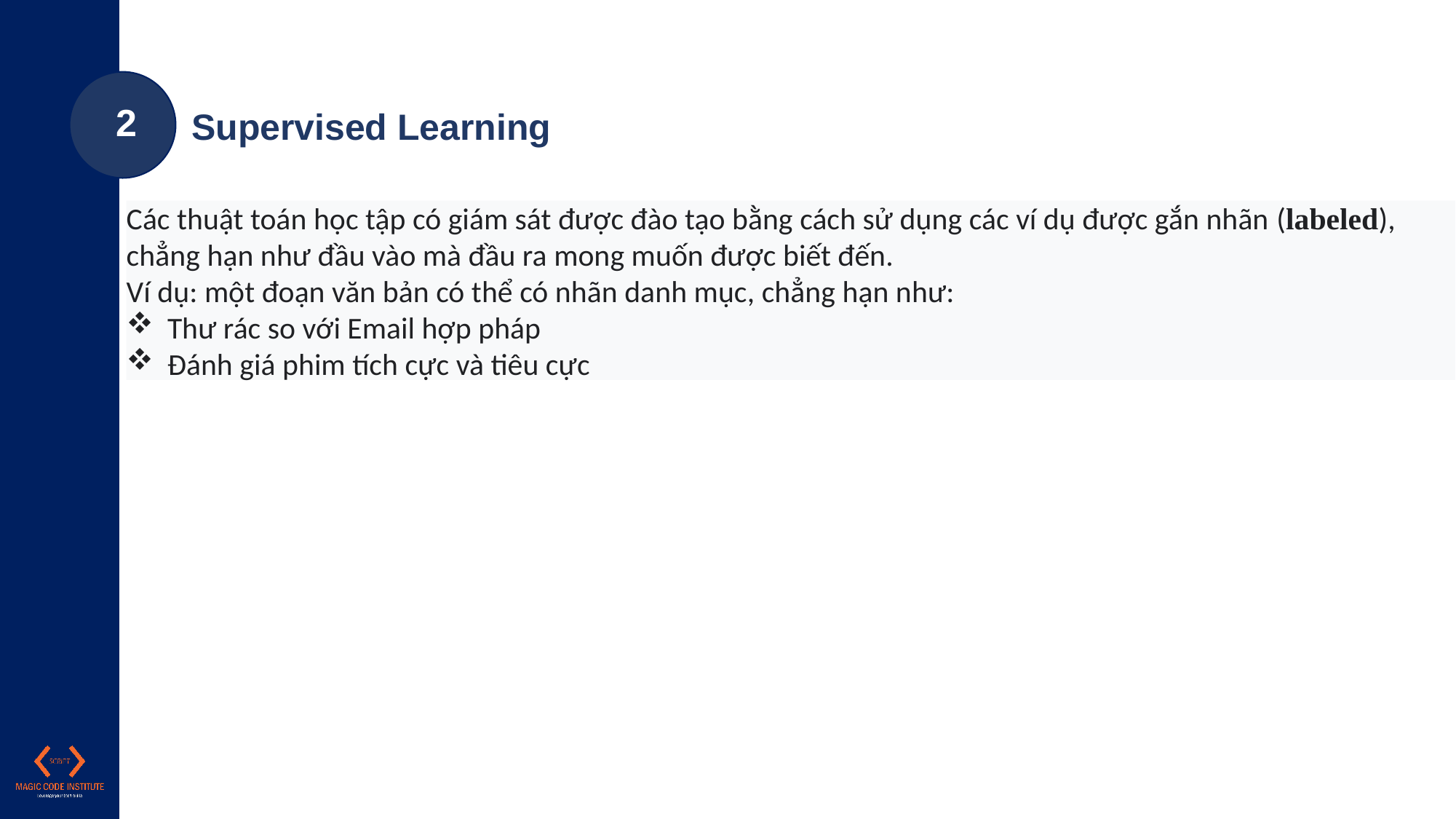

2

Supervised Learning
Các thuật toán học tập có giám sát được đào tạo bằng cách sử dụng các ví dụ được gắn nhãn (labeled), chẳng hạn như đầu vào mà đầu ra mong muốn được biết đến.
Ví dụ: một đoạn văn bản có thể có nhãn danh mục, chẳng hạn như:
Thư rác so với Email hợp pháp
Đánh giá phim tích cực và tiêu cực